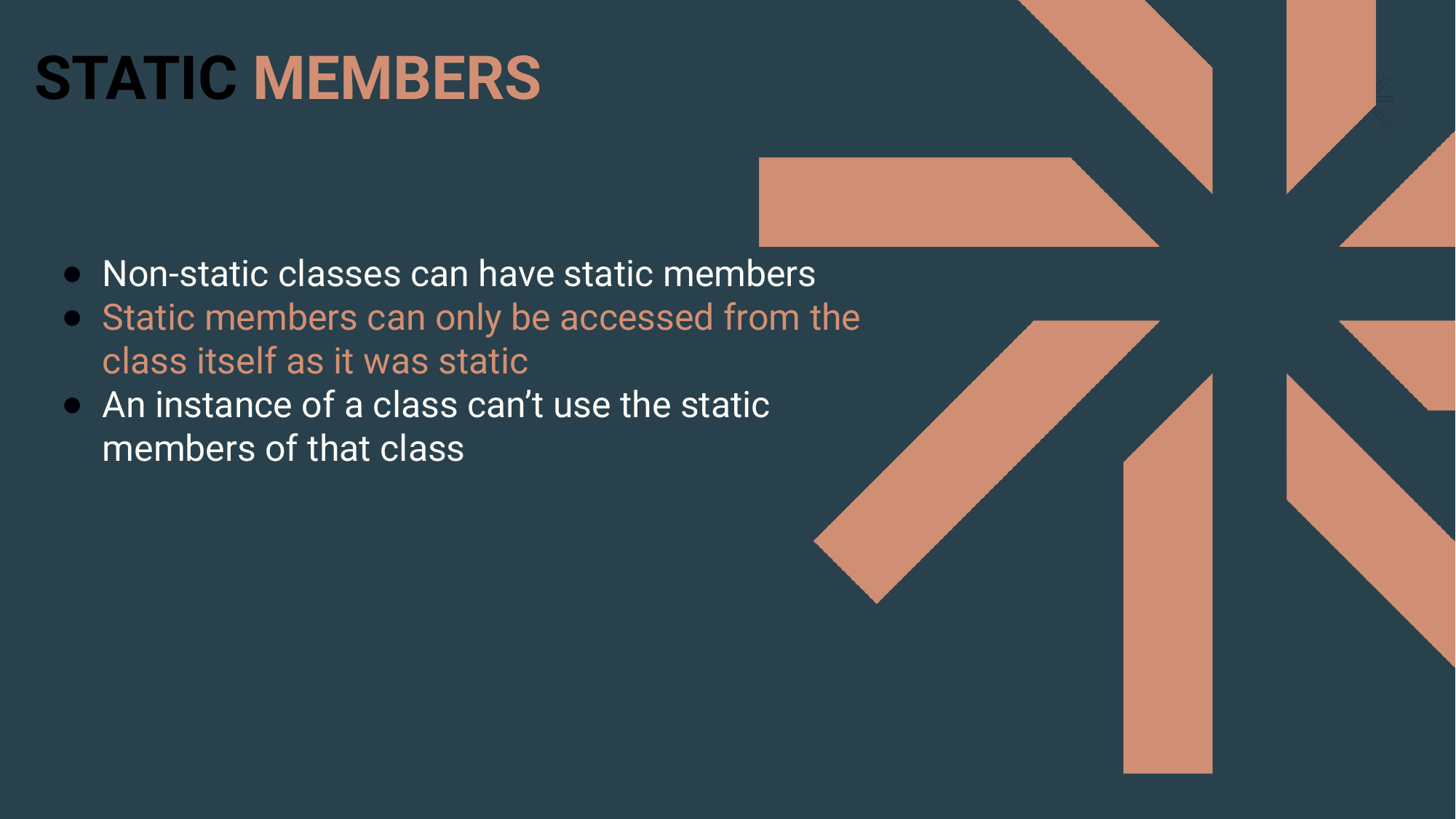

STATIC MEMBERS
Non-static classes can have static members
Static members can only be accessed from the class itself as it was static
An instance of a class can’t use the static members of that class